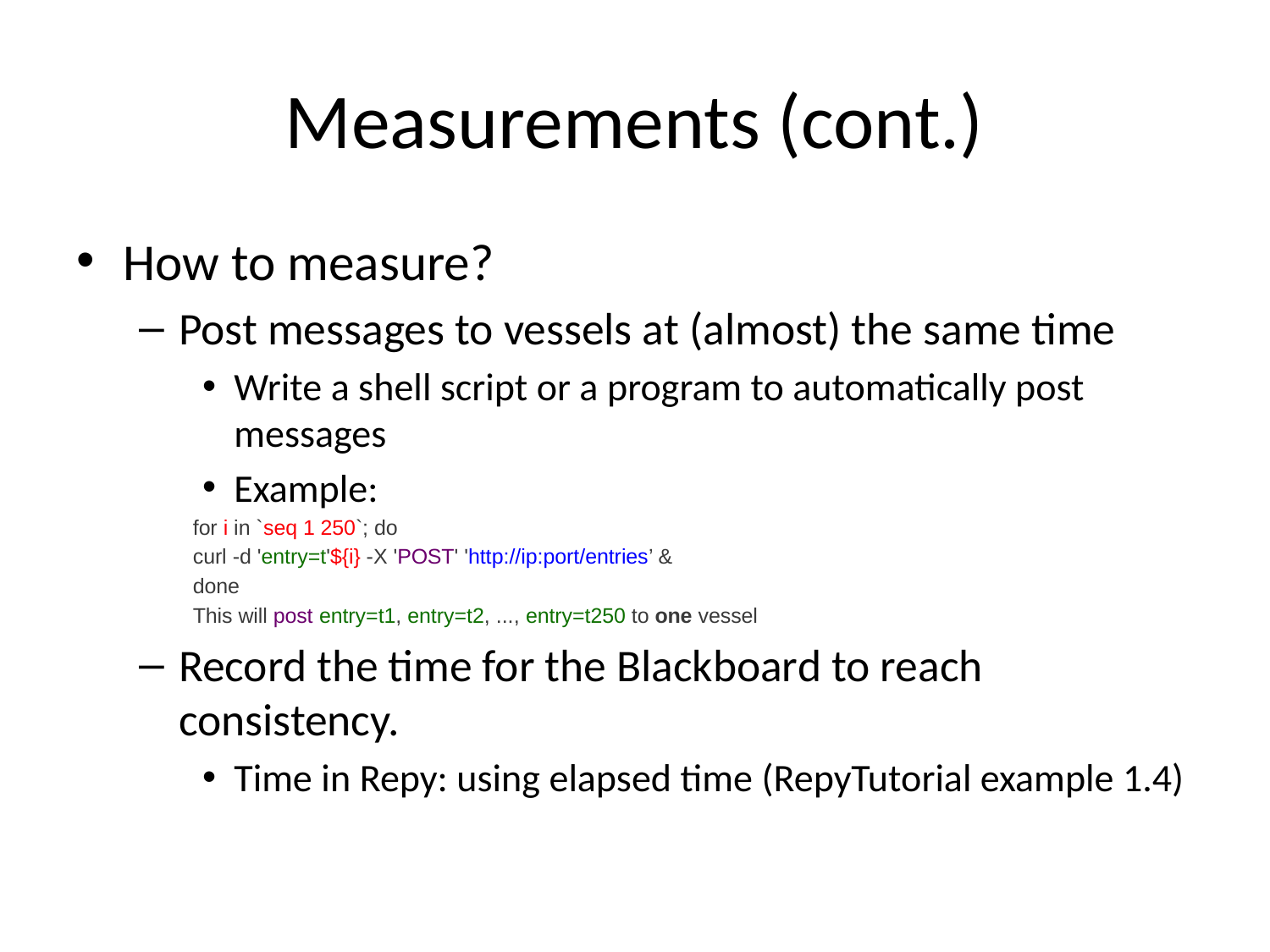

# Measurements (cont.)
How to measure?
Post messages to vessels at (almost) the same time
Write a shell script or a program to automatically post messages
Example:
		for i in `seq 1 250`; do
			curl -d 'entry=t'${i} -X 'POST' 'http://ip:port/entries’ &
		done
		This will post entry=t1, entry=t2, ..., entry=t250 to one vessel
Record the time for the Blackboard to reach consistency.
Time in Repy: using elapsed time (RepyTutorial example 1.4)